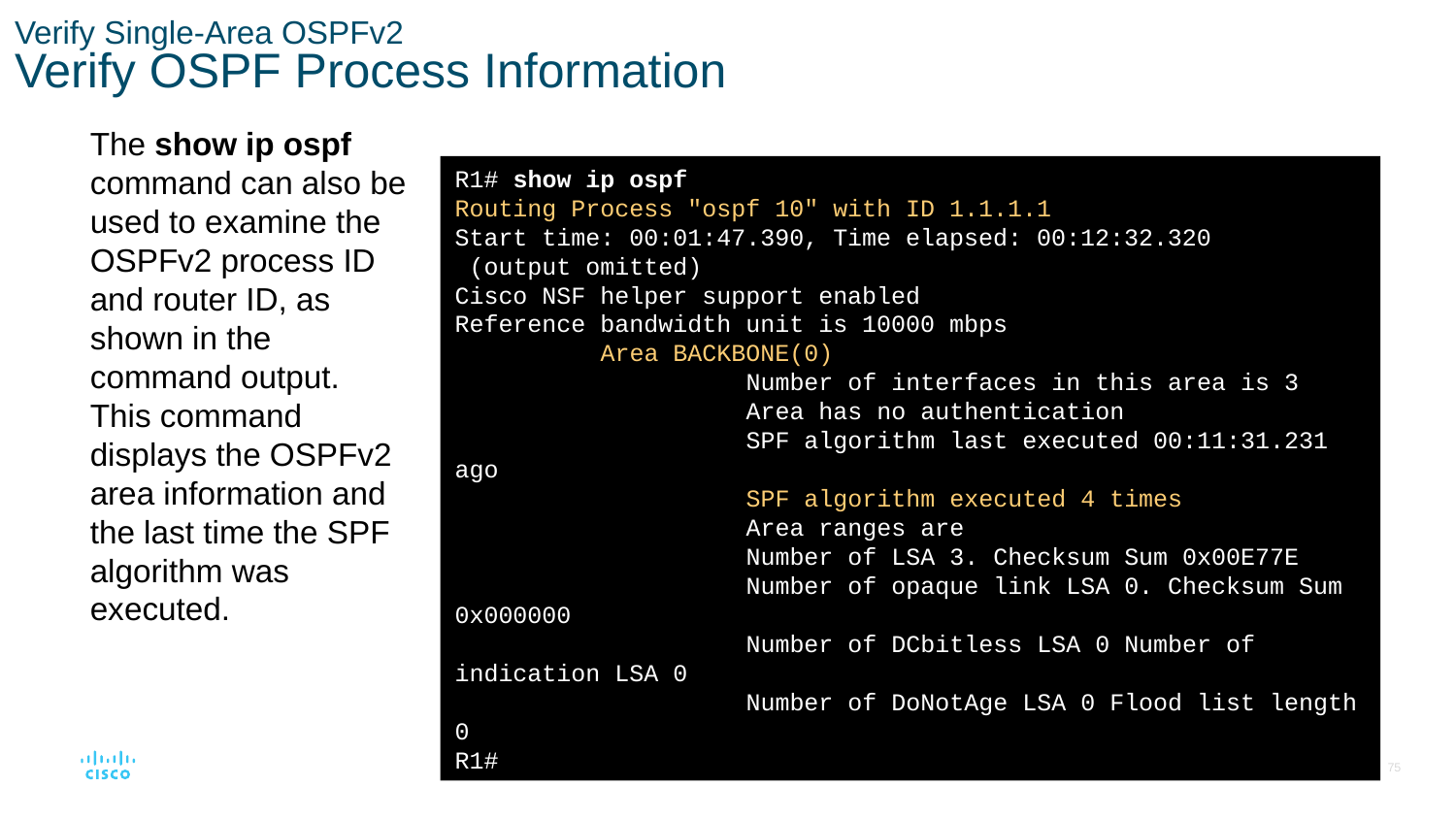

# Verify Single-Area OSPFv2 Verify OSPF Process Information
The show ip ospf command can also be used to examine the OSPFv2 process ID and router ID, as shown in the command output. This command displays the OSPFv2 area information and the last time the SPF algorithm was executed.
R1# show ip ospf
Routing Process "ospf 10" with ID 1.1.1.1
Start time: 00:01:47.390, Time elapsed: 00:12:32.320
 (output omitted)
Cisco NSF helper support enabled
Reference bandwidth unit is 10000 mbps
	Area BACKBONE(0)
		Number of interfaces in this area is 3
		Area has no authentication
		SPF algorithm last executed 00:11:31.231 ago
		SPF algorithm executed 4 times
		Area ranges are
		Number of LSA 3. Checksum Sum 0x00E77E
		Number of opaque link LSA 0. Checksum Sum 0x000000
		Number of DCbitless LSA 0 Number of indication LSA 0
		Number of DoNotAge LSA 0 Flood list length 0
R1#